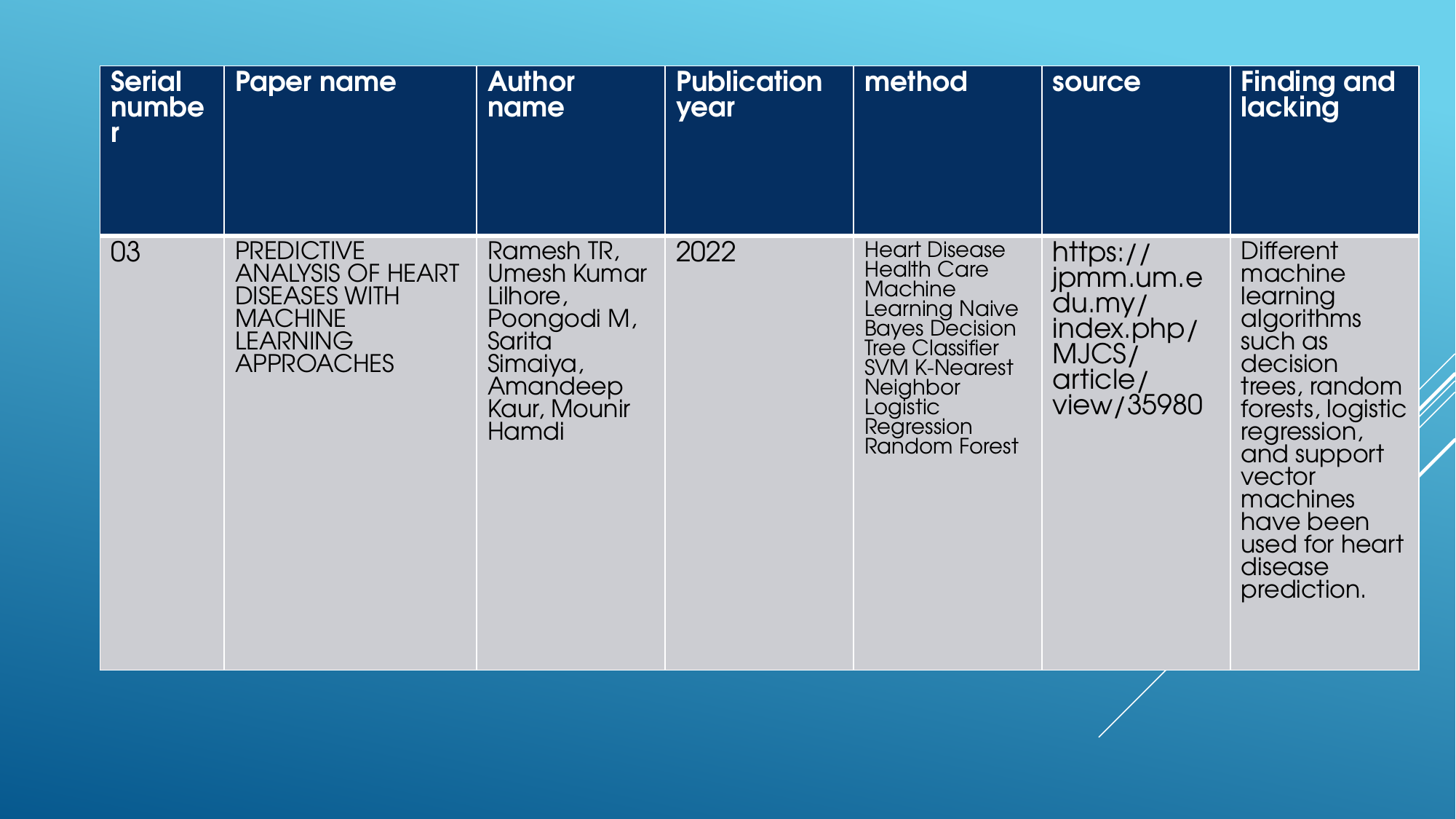

| Serial number | Paper name | Author name | Publication year | method | source | Finding and lacking |
| --- | --- | --- | --- | --- | --- | --- |
| 03 | PREDICTIVE ANALYSIS OF HEART DISEASES WITH MACHINE LEARNING APPROACHES | Ramesh TR, Umesh Kumar Lilhore, Poongodi M, Sarita Simaiya, Amandeep Kaur, Mounir Hamdi | 2022 | Heart Disease Health Care Machine Learning Naive Bayes Decision Tree Classifier SVM K-Nearest Neighbor Logistic Regression Random Forest | https://jpmm.um.edu.my/index.php/MJCS/article/view/35980 | Different machine learning algorithms such as decision trees, random forests, logistic regression, and support vector machines have been used for heart disease prediction. |